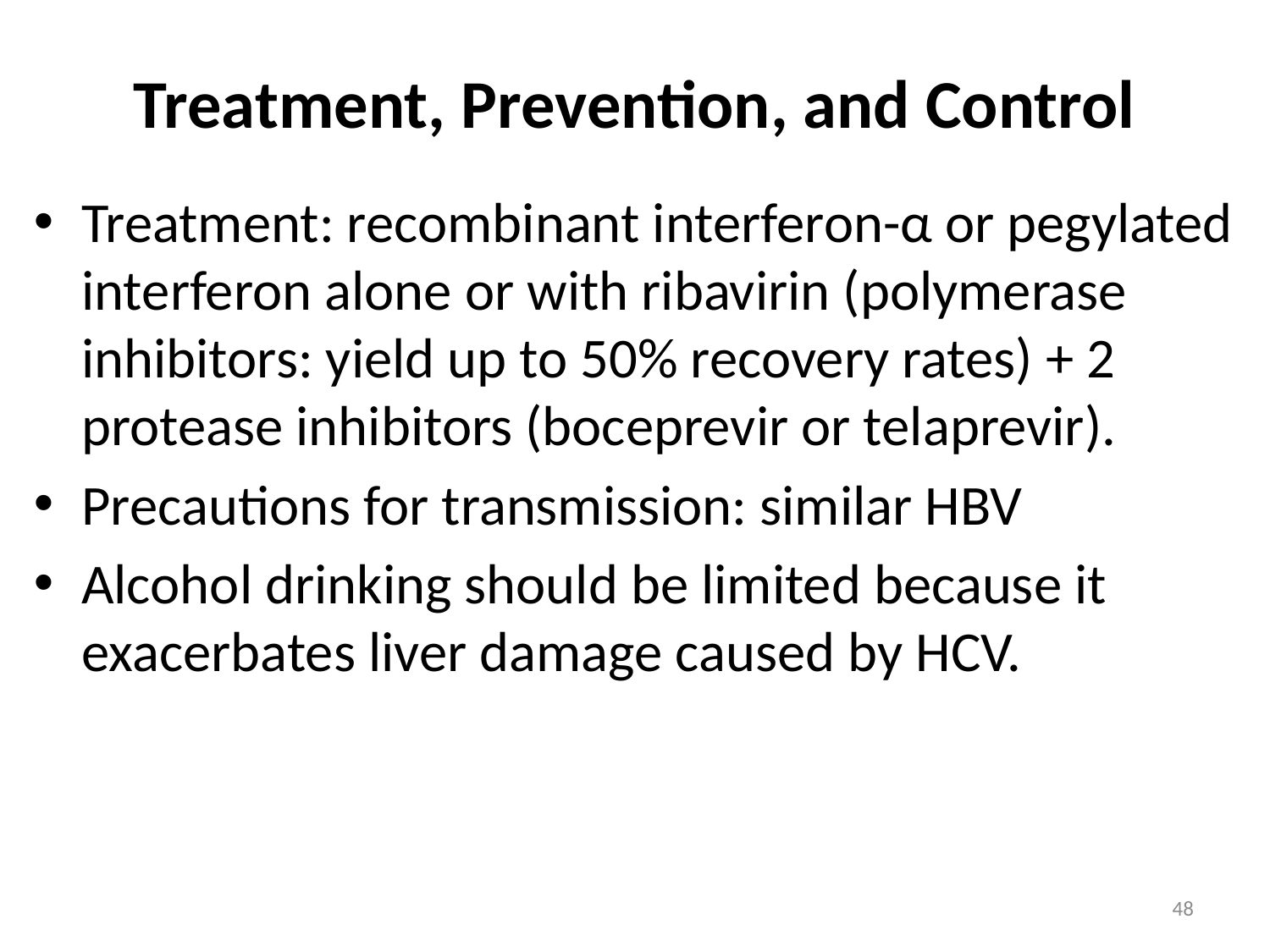

# Treatment, Prevention, and Control
Treatment: recombinant interferon-α or pegylated interferon alone or with ribavirin (polymerase inhibitors: yield up to 50% recovery rates) + 2 protease inhibitors (boceprevir or telaprevir).
Precautions for transmission: similar HBV
Alcohol drinking should be limited because it exacerbates liver damage caused by HCV.

48